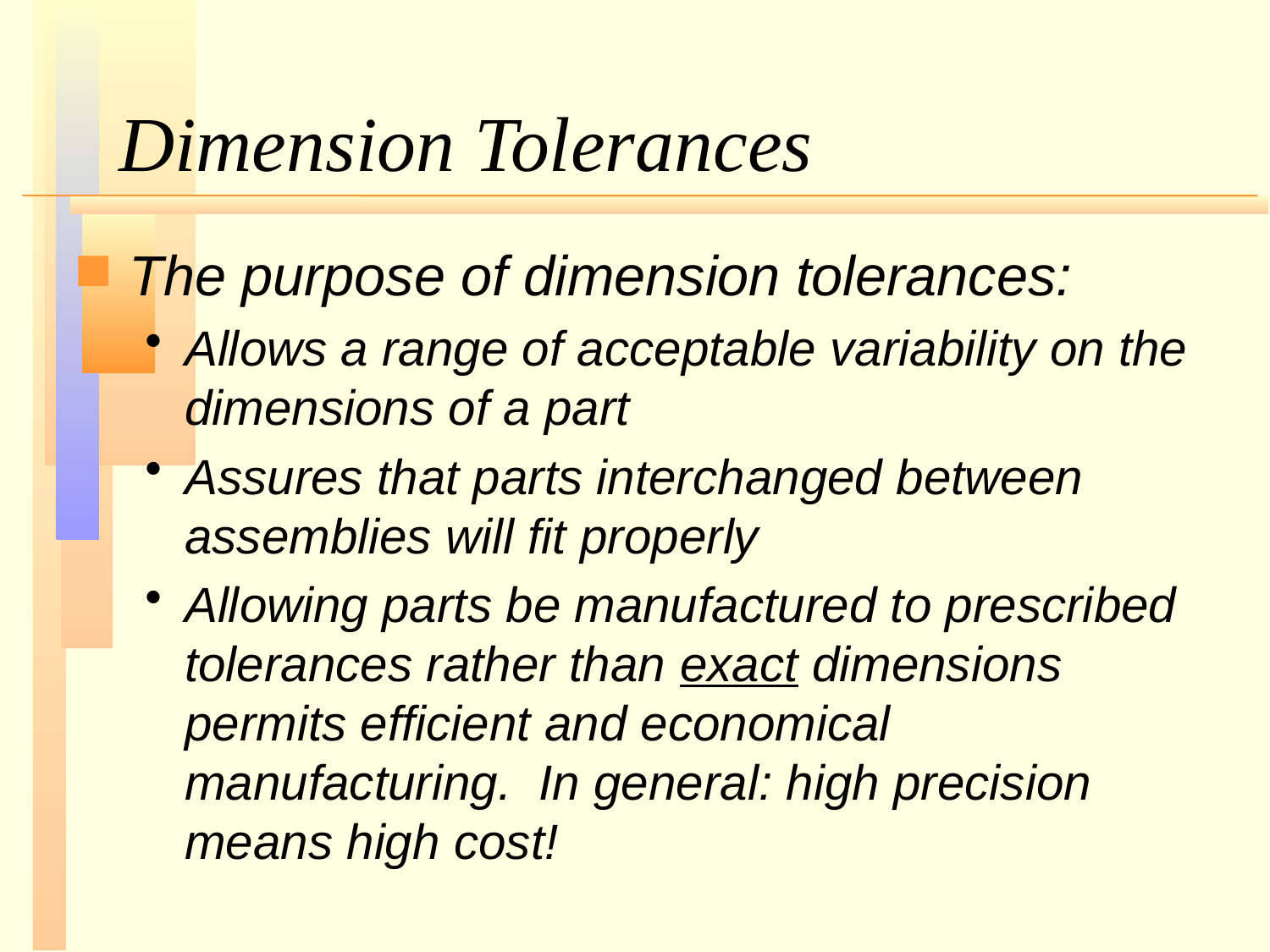

# Dimension Tolerances
The purpose of dimension tolerances:
Allows a range of acceptable variability on the dimensions of a part
Assures that parts interchanged between assemblies will fit properly
Allowing parts be manufactured to prescribed tolerances rather than exact dimensions permits efficient and economical manufacturing.  In general: high precision means high cost!